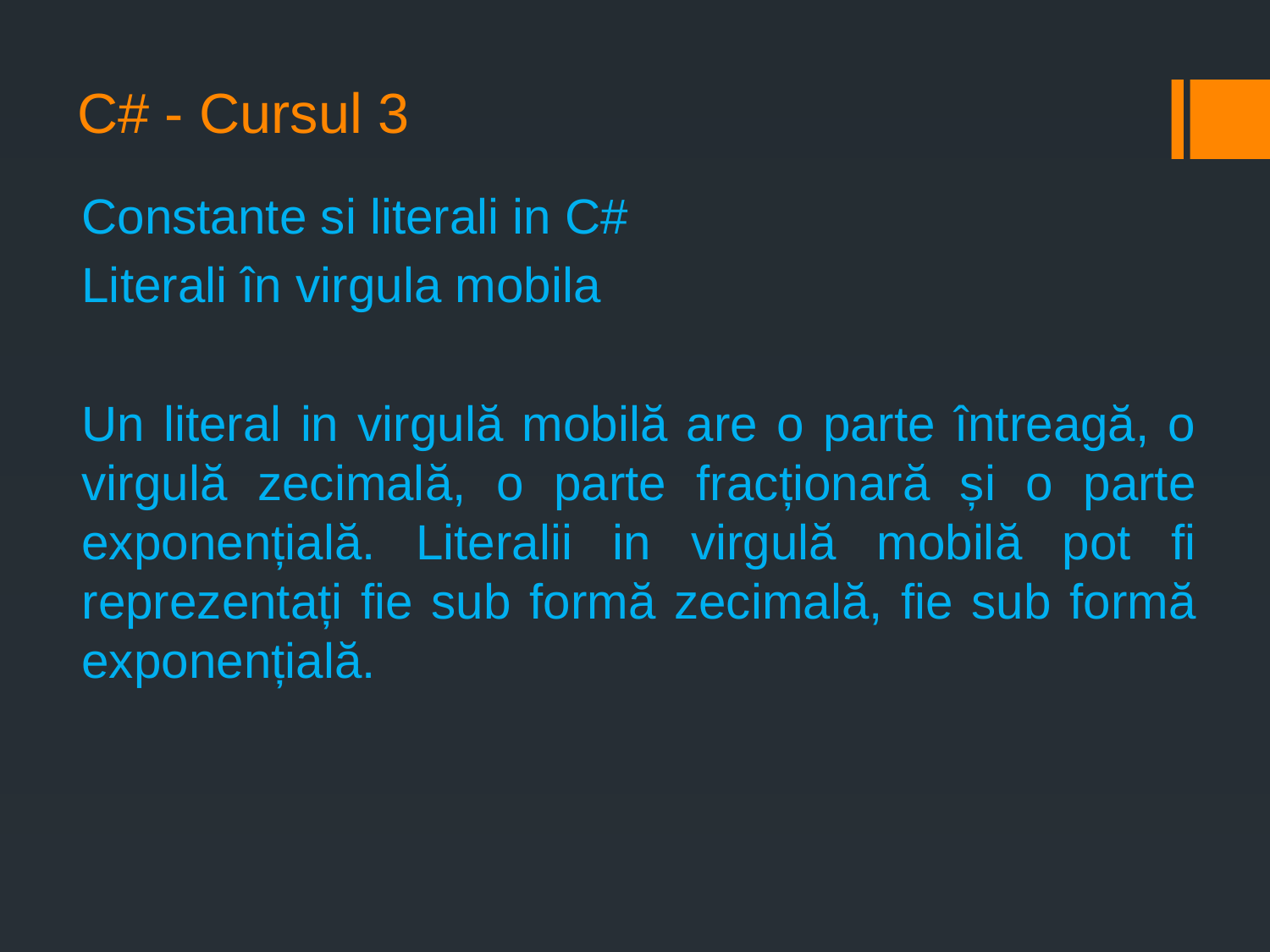

# C# - Cursul 3
Constante si literali in C#
Literali în virgula mobila

Un literal in virgulă mobilă are o parte întreagă, o virgulă zecimală, o parte fracționară și o parte exponențială. Literalii in virgulă mobilă pot fi reprezentați fie sub formă zecimală, fie sub formă exponențială.